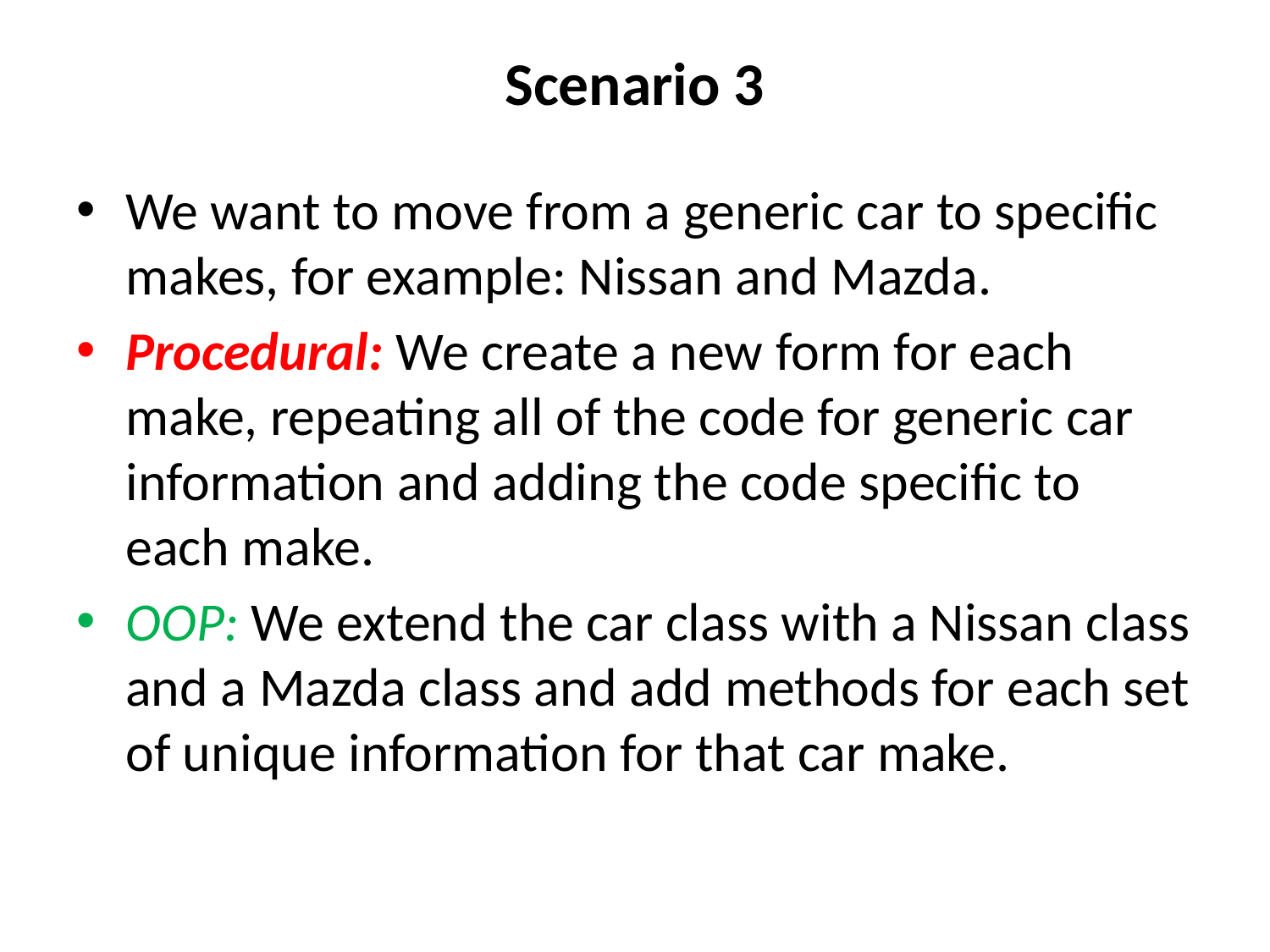

# Scenario 3
We want to move from a generic car to specific makes, for example: Nissan and Mazda.
Procedural: We create a new form for each make, repeating all of the code for generic car information and adding the code specific to each make.
OOP: We extend the car class with a Nissan class and a Mazda class and add methods for each set of unique information for that car make.